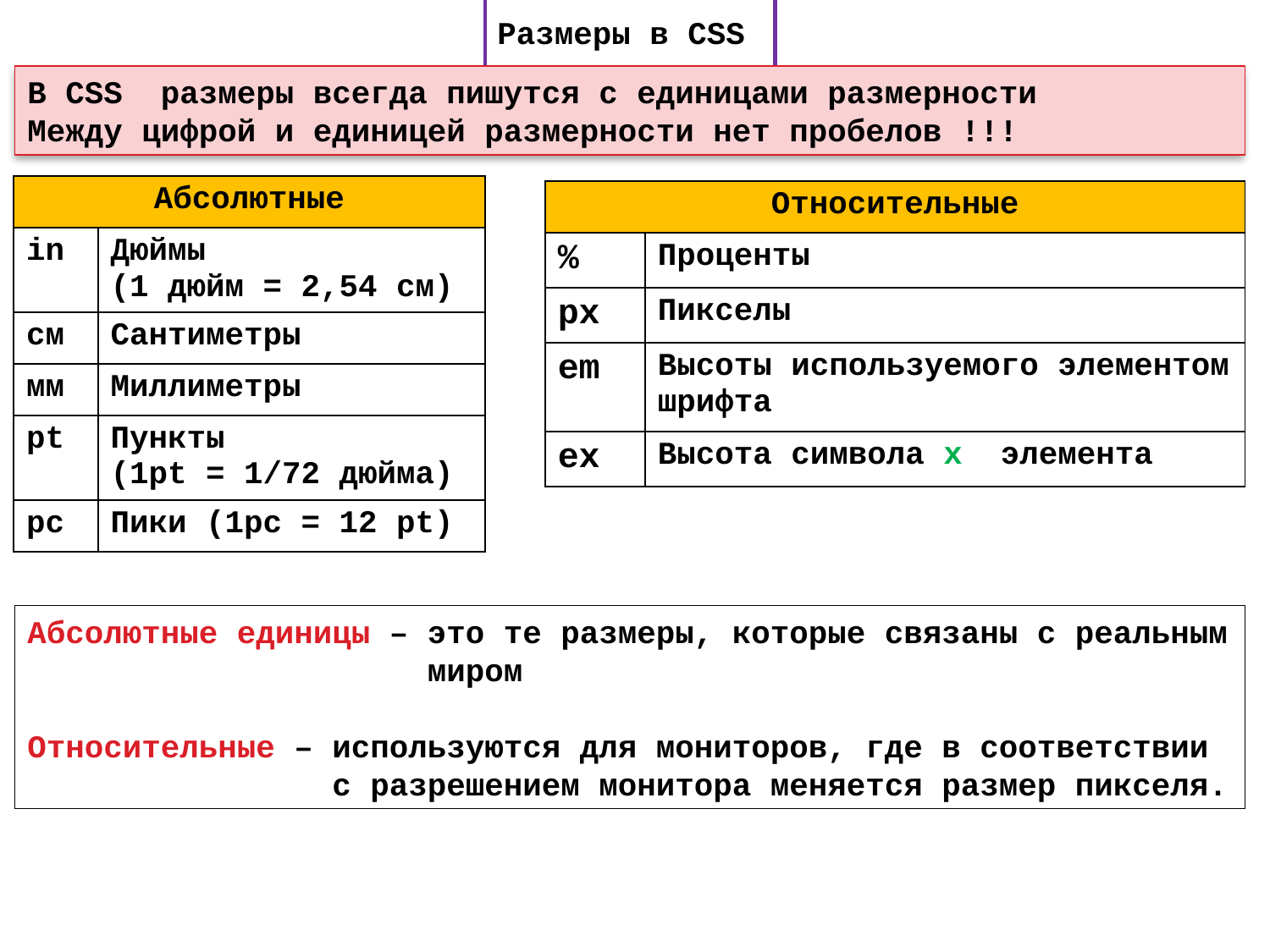

# Размеры в CSS
В CSS  размеры всегда пишутся с единицами размерности
Между цифрой и единицей размерности нет пробелов !!!
| Абсолютные |  |
| --- | --- |
| in | Дюймы (1 дюйм = 2,54 см) |
| см | Сантиметры |
| мм | Миллиметры |
| pt | Пункты (1pt = 1/72 дюйма) |
| pc | Пики (1pс = 12 pt) |
| Относительные |  |
| --- | --- |
| % | Проценты |
| px | Пикселы |
| em | Высоты используемого элементом шрифта |
| ex | Высота символа x элемента |
Абсолютные единицы – это те размеры, которые связаны с реальным
                     миром

Относительные – используются для мониторов, где в соответствии
                с разрешением монитора меняется размер пикселя.